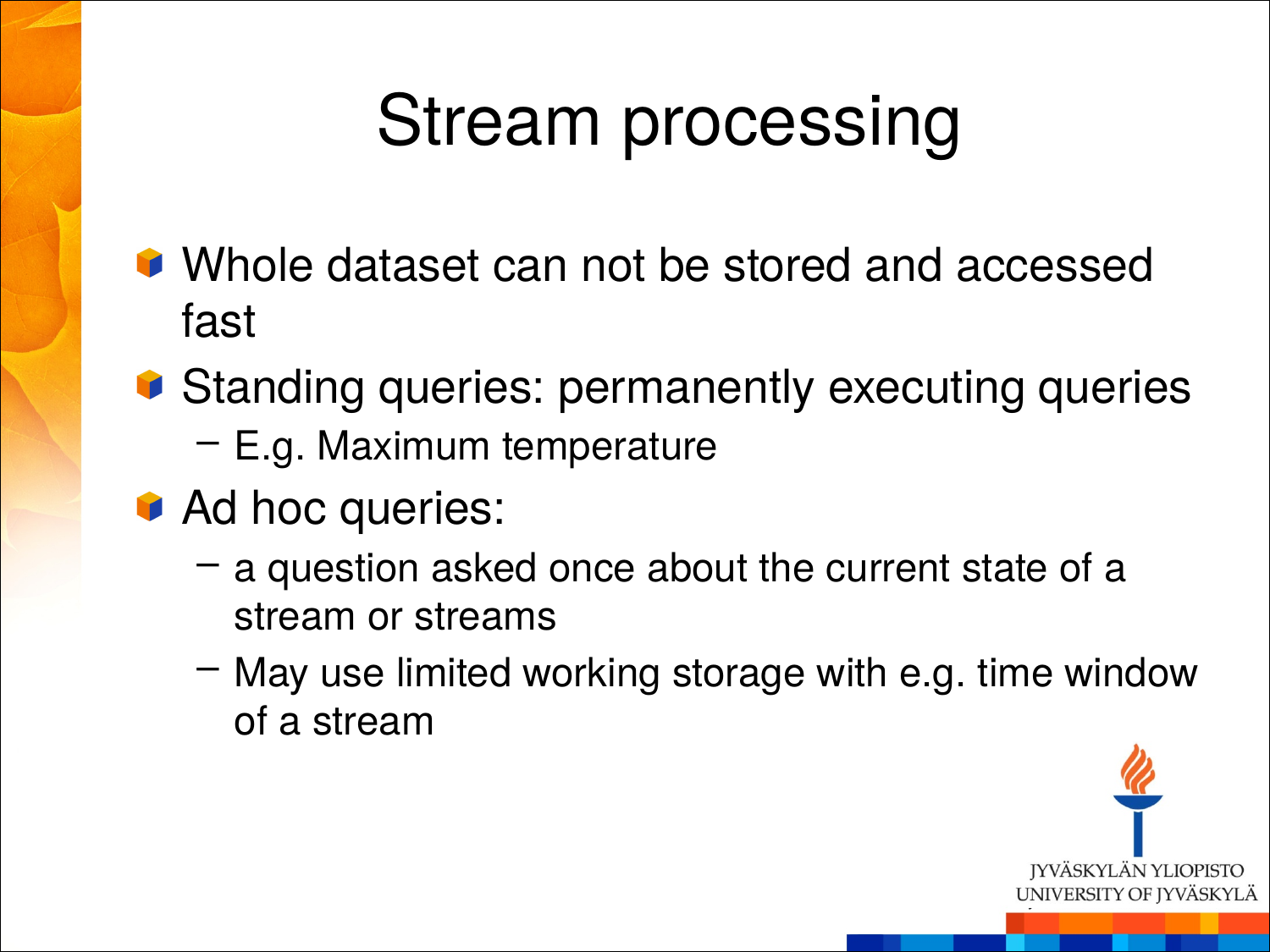

# Stream processing
Whole dataset can not be stored and accessed fast
Standing queries: permanently executing queries
E.g. Maximum temperature
Ad hoc queries:
a question asked once about the current state of a stream or streams
May use limited working storage with e.g. time window of a stream